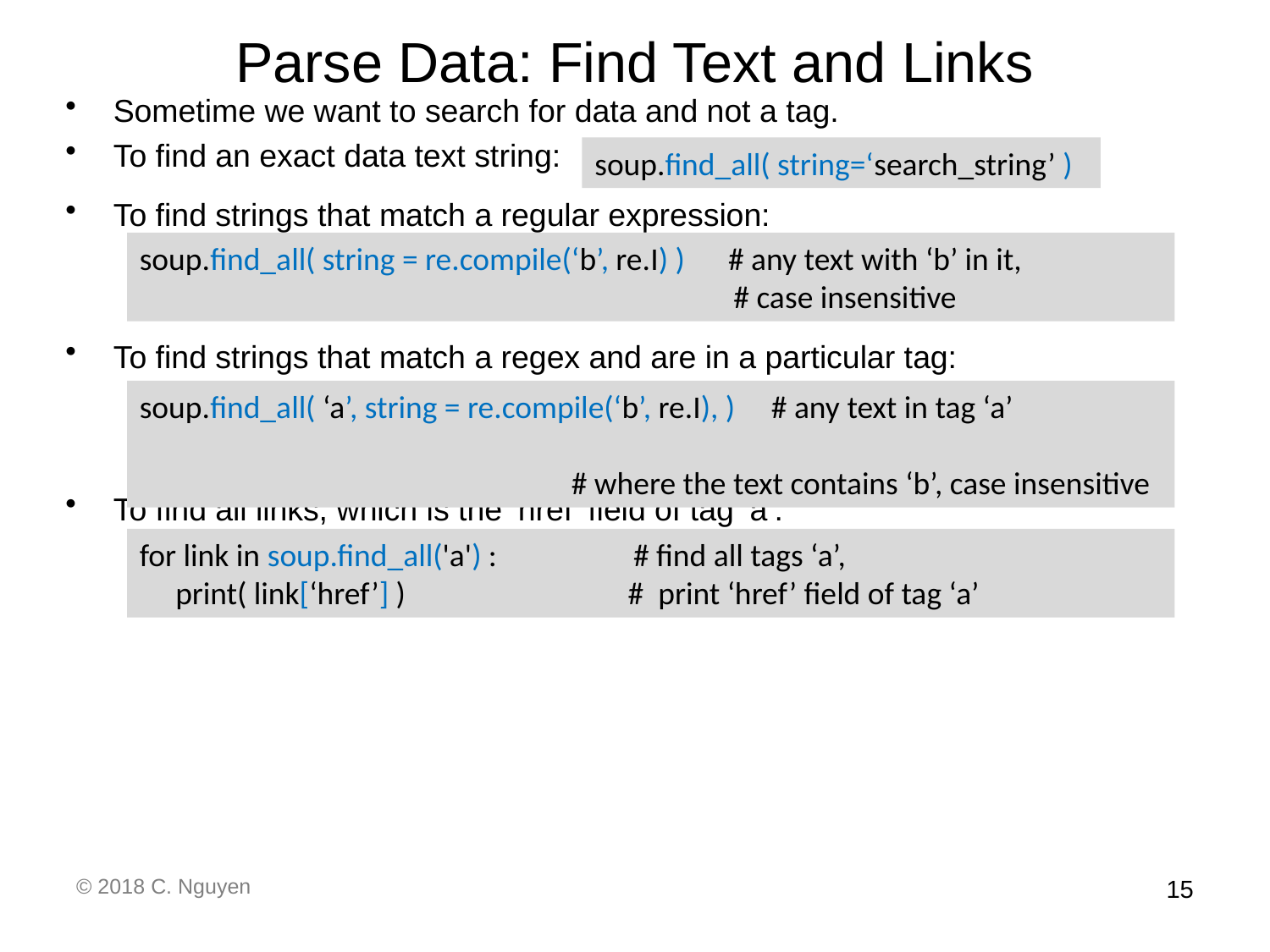

# Parse Data: Find Text and Links
Sometime we want to search for data and not a tag.
To find an exact data text string:
To find strings that match a regular expression:

To find strings that match a regex and are in a particular tag:

To find all links, which is the ‘href’ field of tag ‘a’:

soup.find_all( string=‘search_string’ )
soup.find_all( string = re.compile(‘b’, re.I) )      # any text with ‘b’ in it, 					            # case insensitive
soup.find_all( ‘a’, string = re.compile(‘b’, re.I), )     # any text in tag ‘a’
                                                            # where the text contains ‘b’, case insensitive
for link in soup.find_all('a') :                   # find all tags ‘a’,
     print( link[‘href’] )                               #  print ‘href’ field of tag ‘a’
© 2018 C. Nguyen
15